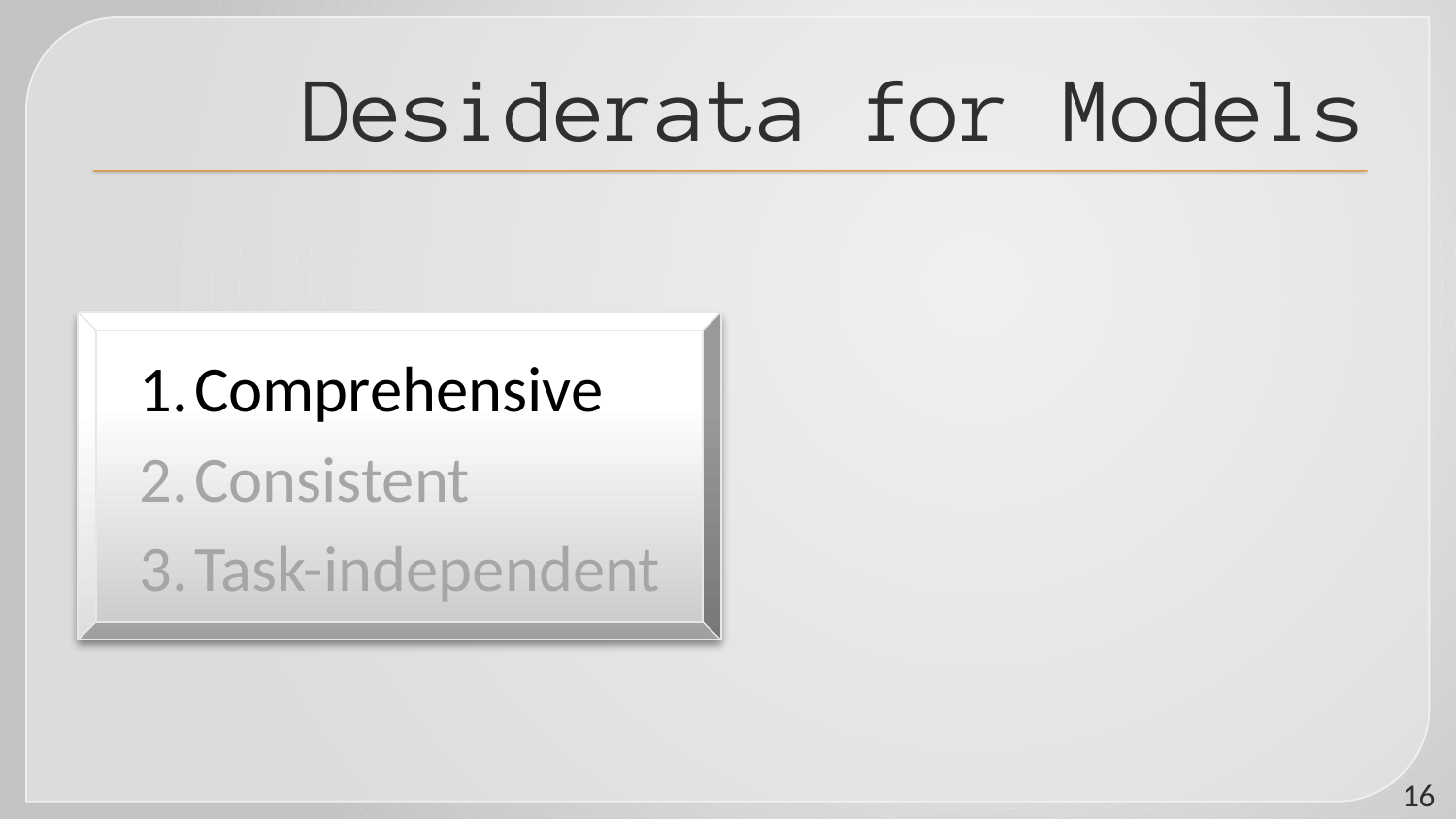

# Desiderata for Models

Comprehensive
Consistent
Task-independent
16